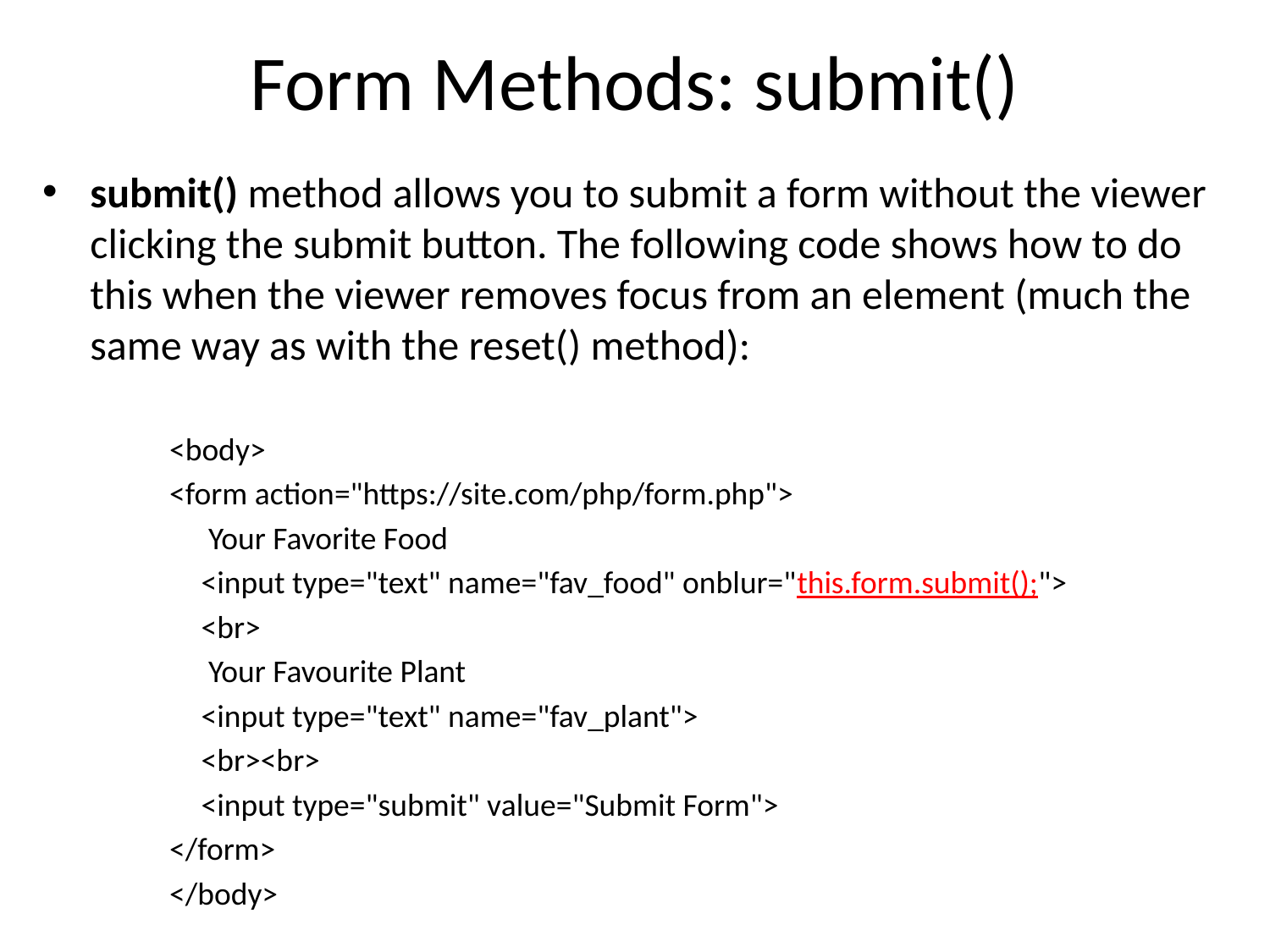

# Form Methods: submit()
submit() method allows you to submit a form without the viewer clicking the submit button. The following code shows how to do this when the viewer removes focus from an element (much the same way as with the reset() method):

<body>
<form action="https://site.com/php/form.php">
	 Your Favorite Food
	<input type="text" name="fav_food" onblur="this.form.submit();">
	<br>
	 Your Favourite Plant
	<input type="text" name="fav_plant">
	<br><br>
	<input type="submit" value="Submit Form">
</form>
</body>